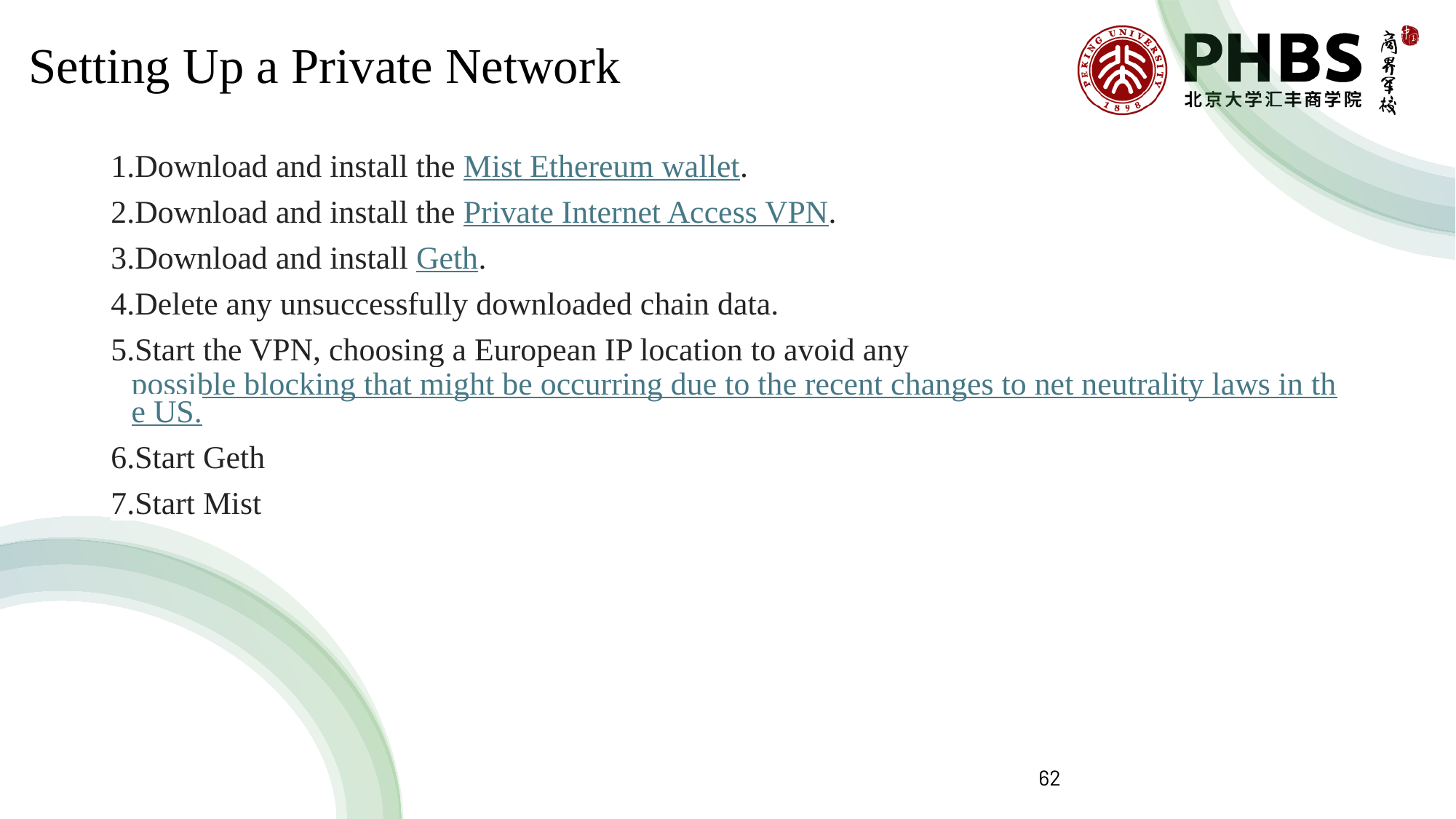

# Setting Up a Private Network
Download and install the Mist Ethereum wallet.
Download and install the Private Internet Access VPN.
Download and install Geth.
Delete any unsuccessfully downloaded chain data.
Start the VPN, choosing a European IP location to avoid any possible blocking that might be occurring due to the recent changes to net neutrality laws in the US.
Start Geth
Start Mist

62